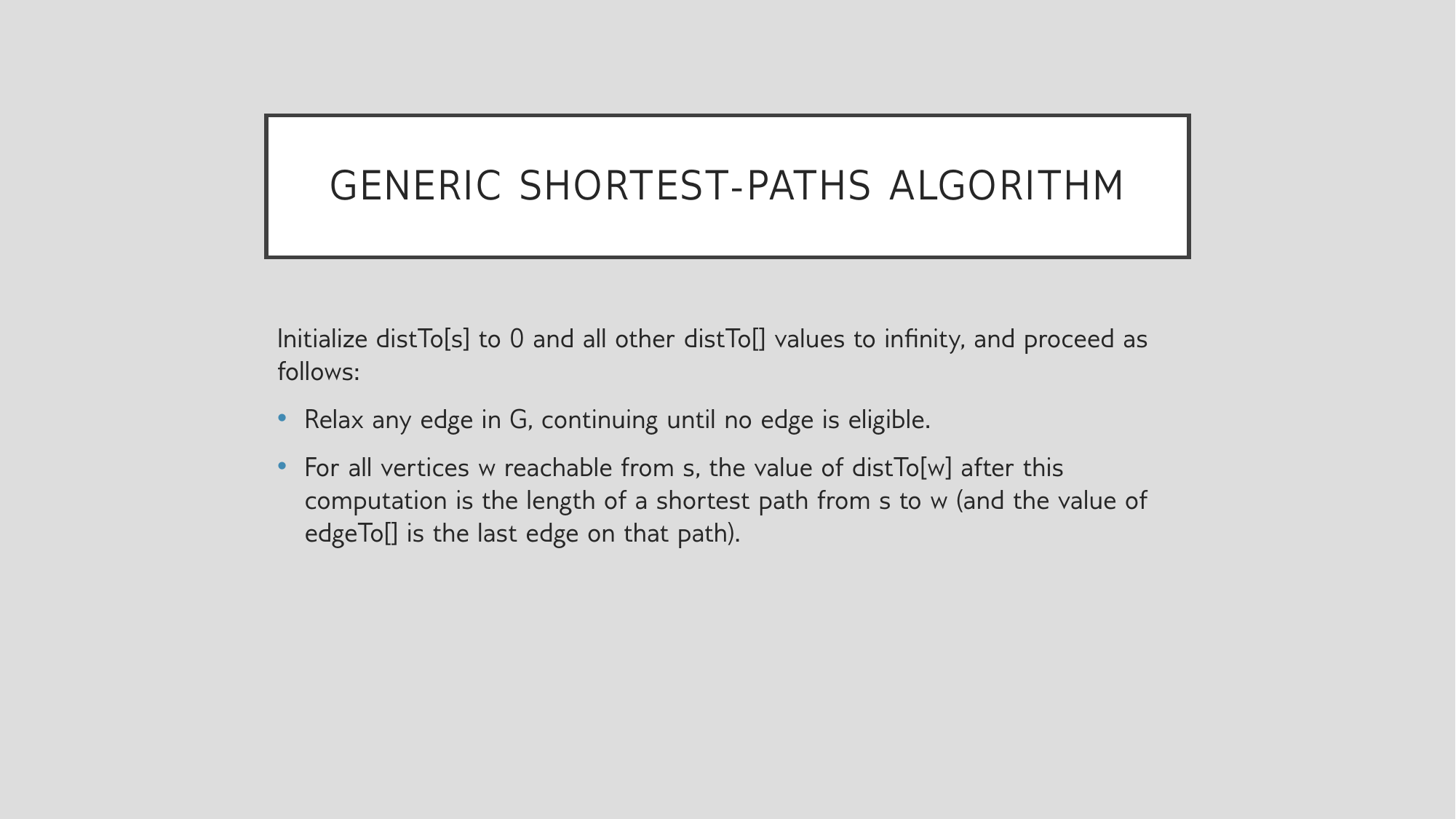

# Generic Shortest-Paths Algorithm
Initialize distTo[s] to 0 and all other distTo[] values to infinity, and proceed as follows:
Relax any edge in G, continuing until no edge is eligible.
For all vertices w reachable from s, the value of distTo[w] after this computation is the length of a shortest path from s to w (and the value of edgeTo[] is the last edge on that path).